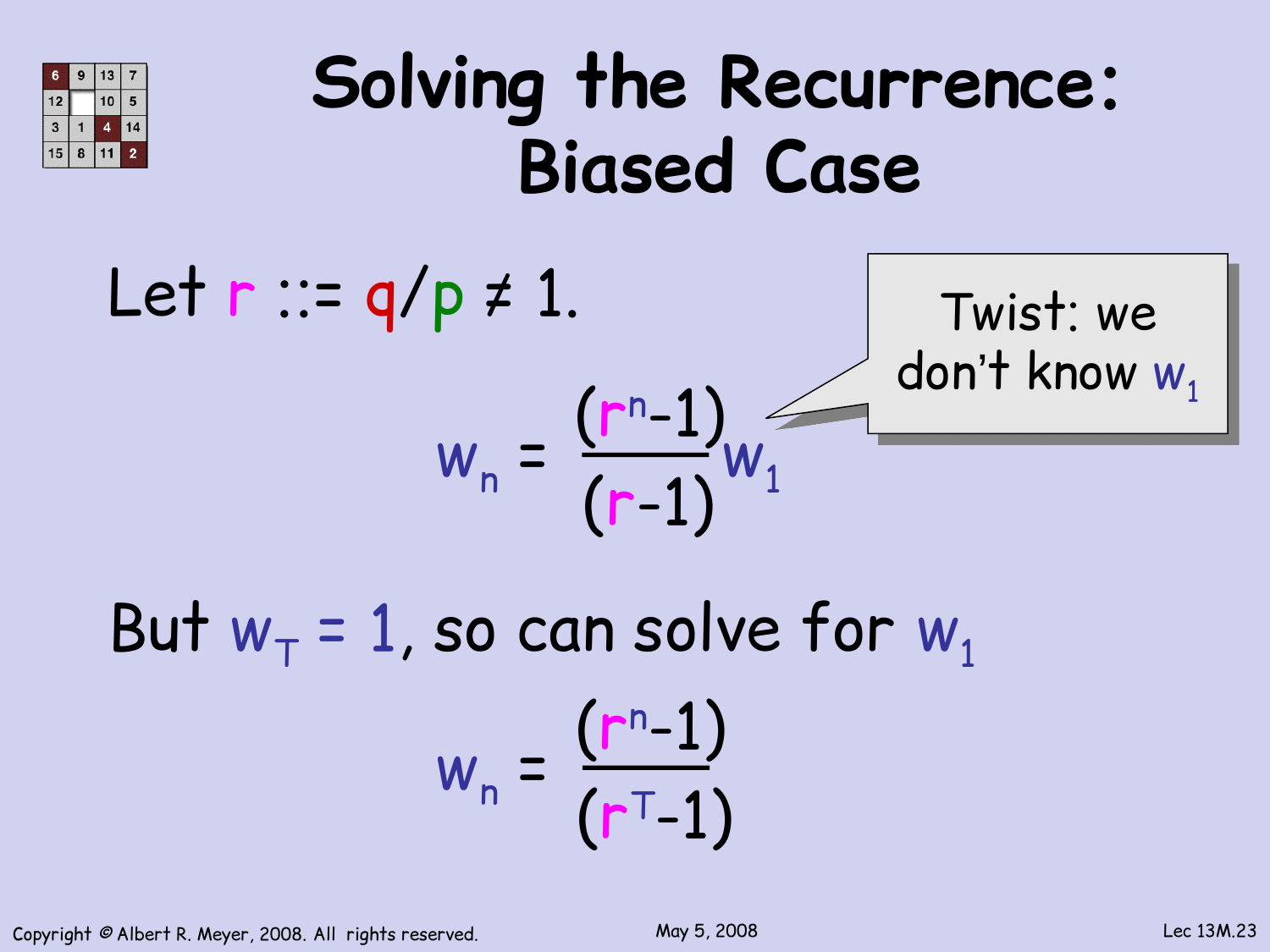

# Solving the Recurrence: Biased Case
Let r ::= q/p ≠ 1.
Twist: we don’t know w1
(rn-1)
wn =         w1
(r-1)

But wT = 1, so can solve for w1
(rn-1)
wn =
(rT-1)

Copyright © Albert R. Meyer, 2008. All  rights reserved.

May 5, 2008
Lec 13M.23